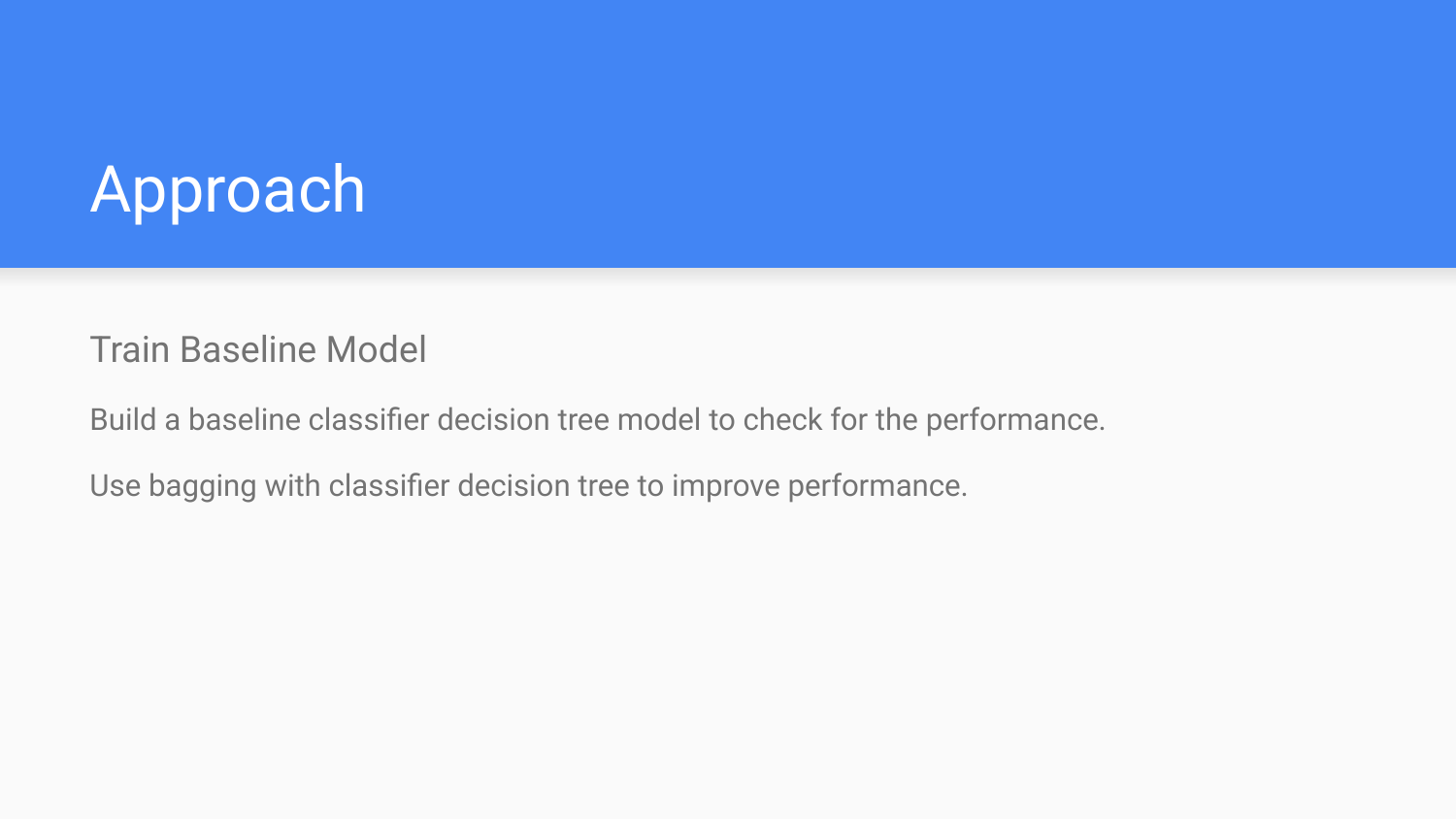

# Approach
Train Baseline Model
Build a baseline classifier decision tree model to check for the performance.
Use bagging with classifier decision tree to improve performance.